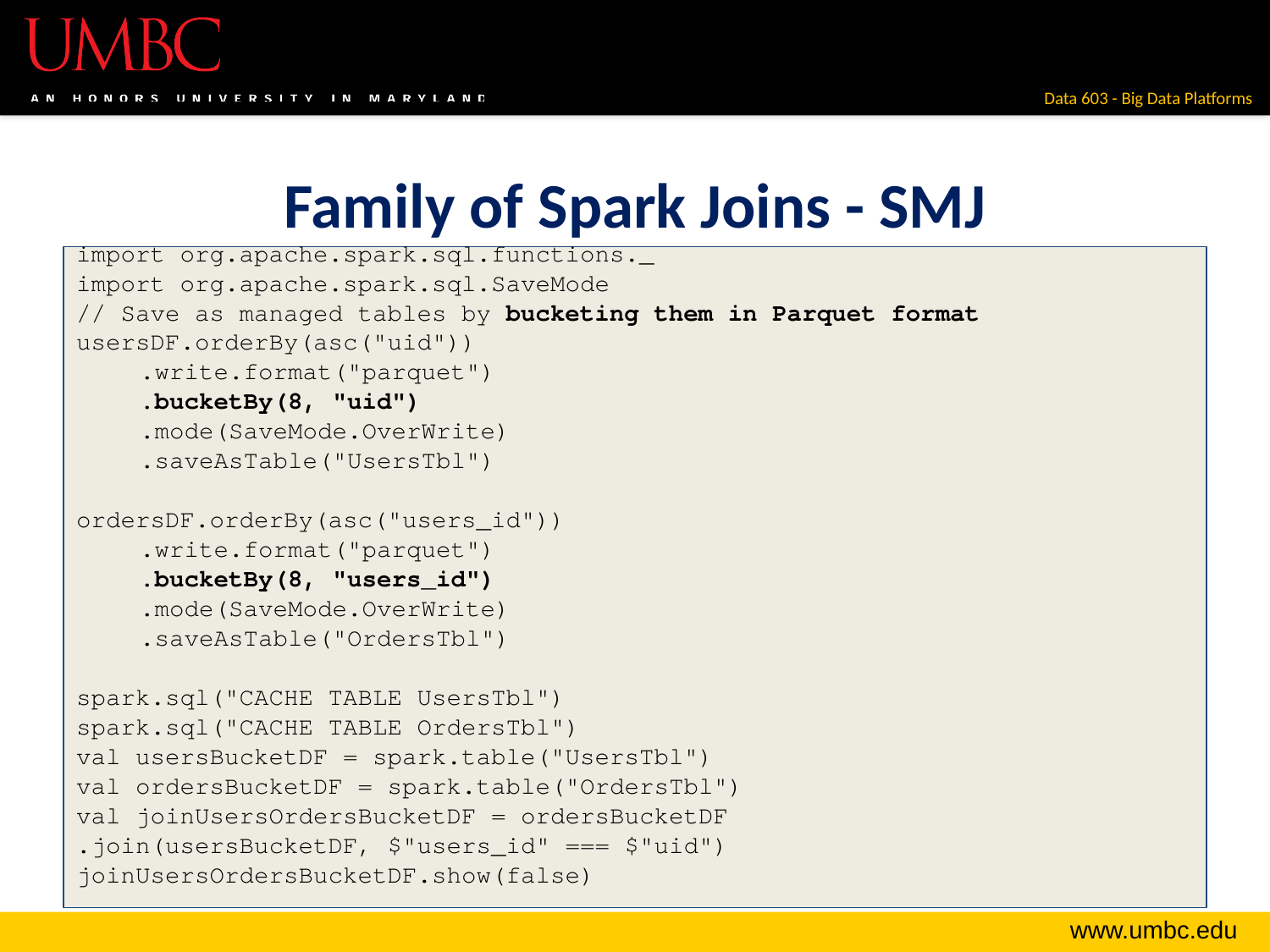

# Family of Spark Joins - SMJ
import org.apache.spark.sql.functions._
import org.apache.spark.sql.SaveMode
// Save as managed tables by bucketing them in Parquet format
usersDF.orderBy(asc("uid"))
.write.format("parquet")
.bucketBy(8, "uid")
.mode(SaveMode.OverWrite)
.saveAsTable("UsersTbl")

ordersDF.orderBy(asc("users_id"))
.write.format("parquet")
.bucketBy(8, "users_id")
.mode(SaveMode.OverWrite)
.saveAsTable("OrdersTbl")

spark.sql("CACHE TABLE UsersTbl")
spark.sql("CACHE TABLE OrdersTbl")
val usersBucketDF = spark.table("UsersTbl")
val ordersBucketDF = spark.table("OrdersTbl")
val joinUsersOrdersBucketDF = ordersBucketDF
.join(usersBucketDF, $"users_id" === $"uid")
joinUsersOrdersBucketDF.show(false)